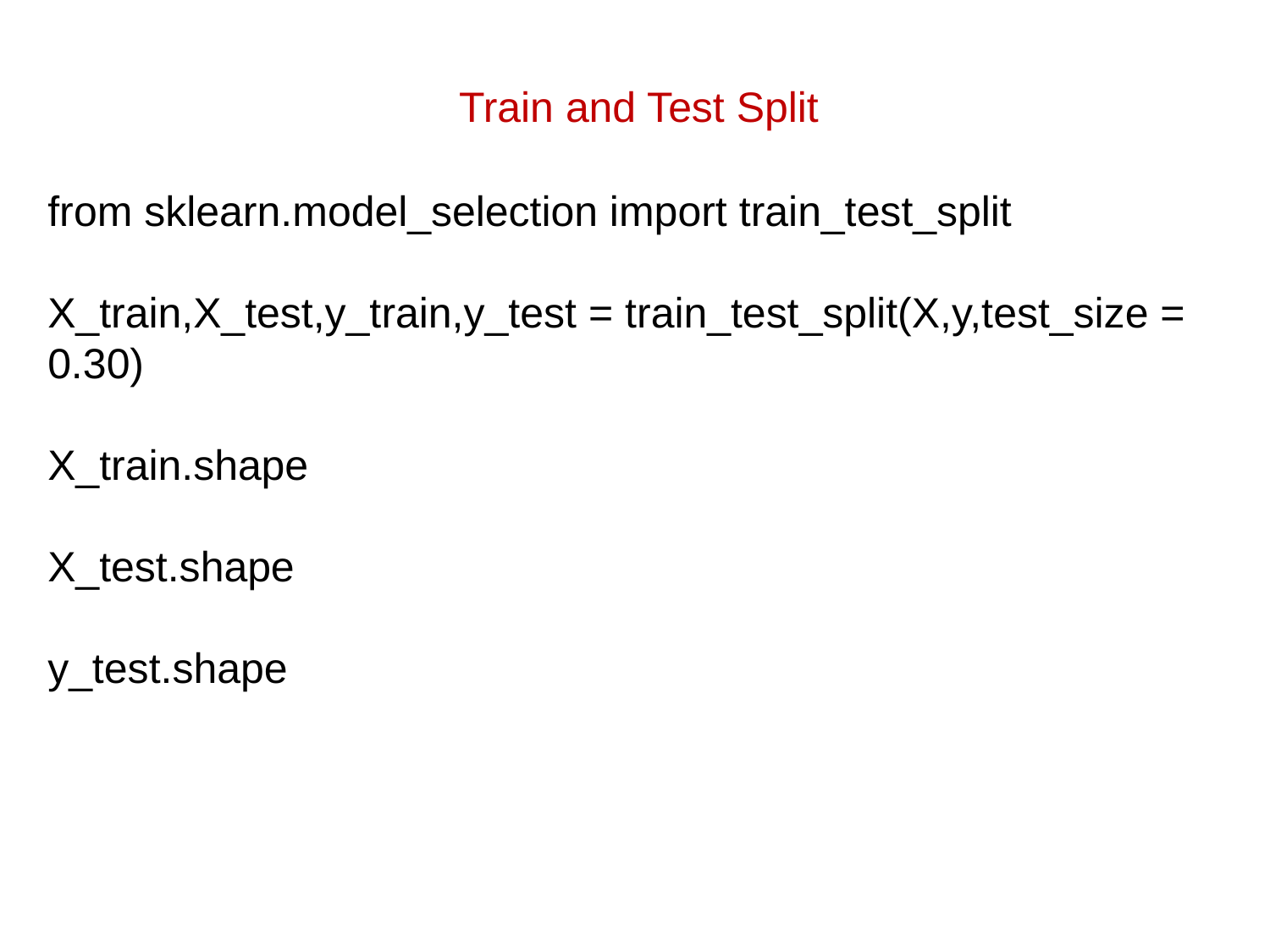

# Train and Test Split
from sklearn.model_selection import train_test_split

X_train,X_test,y_train,y_test = train_test_split(X,y,test_size = 0.30)

X_train.shape

X_test.shape

y_test.shape